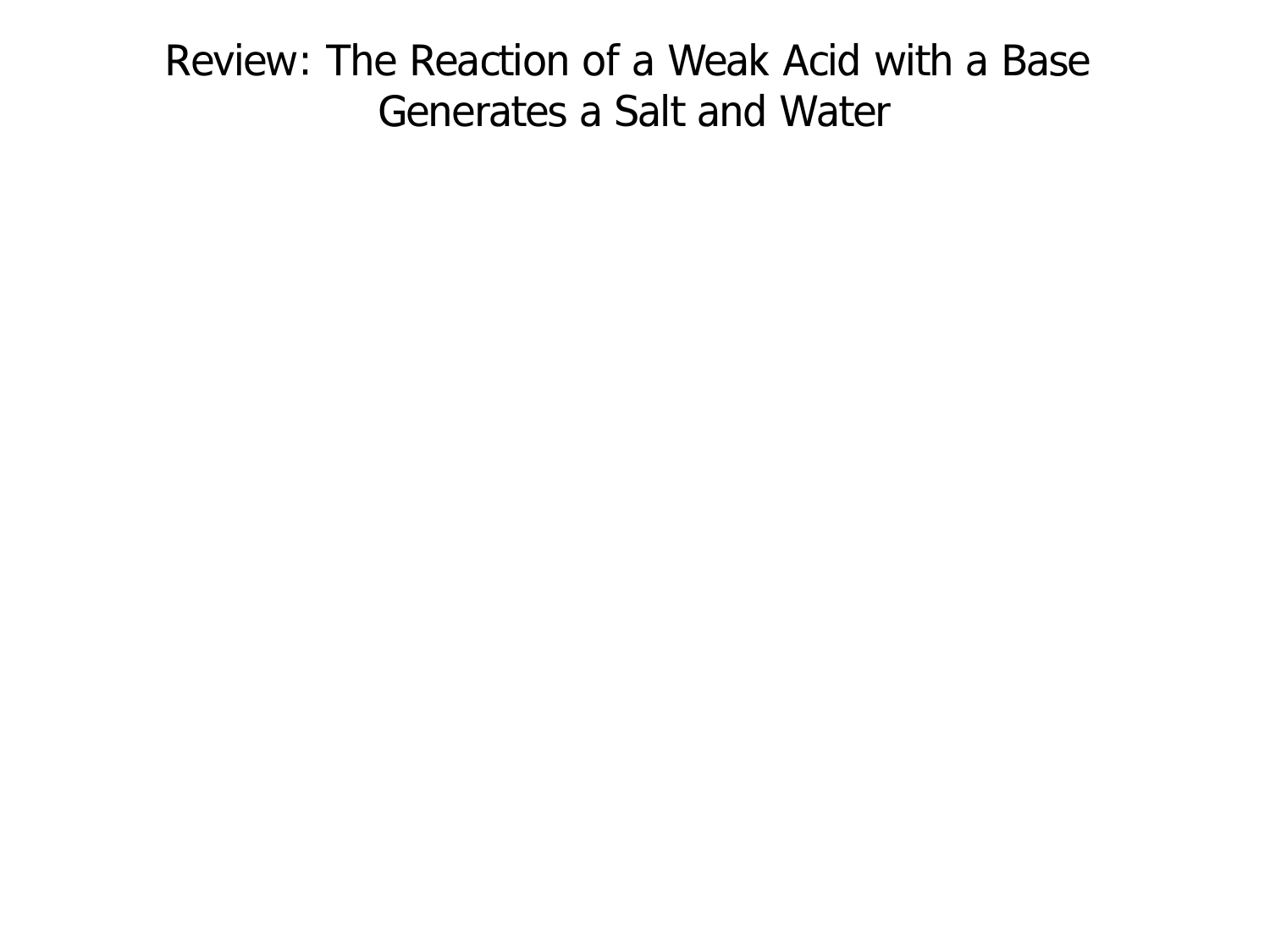

Review: The Reaction of a Weak Acid with a Base
Generates a Salt and Water